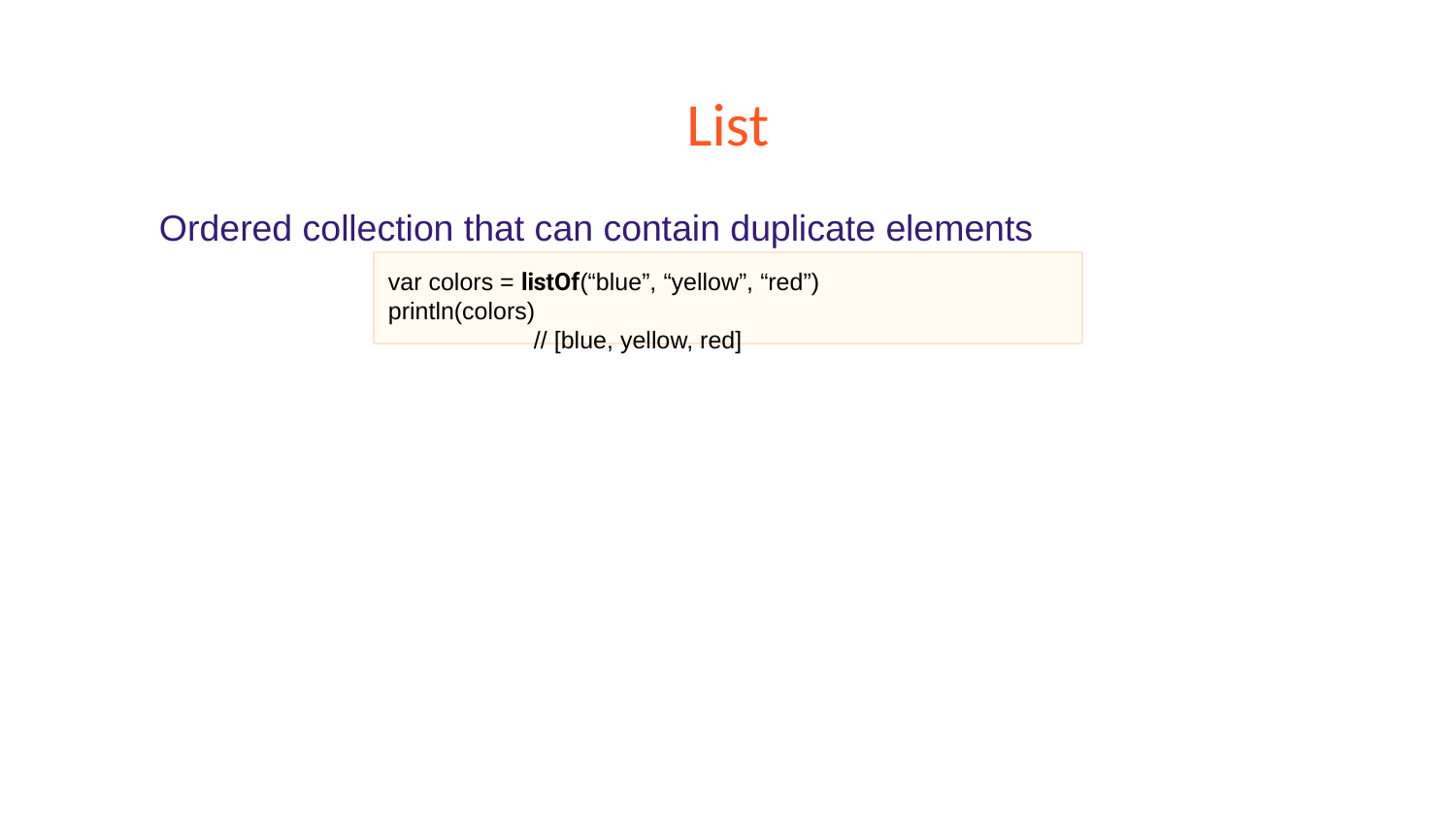

# List
Ordered collection that can contain duplicate elements

var colors = listOf(“blue”, “yellow”, “red”)
println(colors)				// [blue, yellow, red]